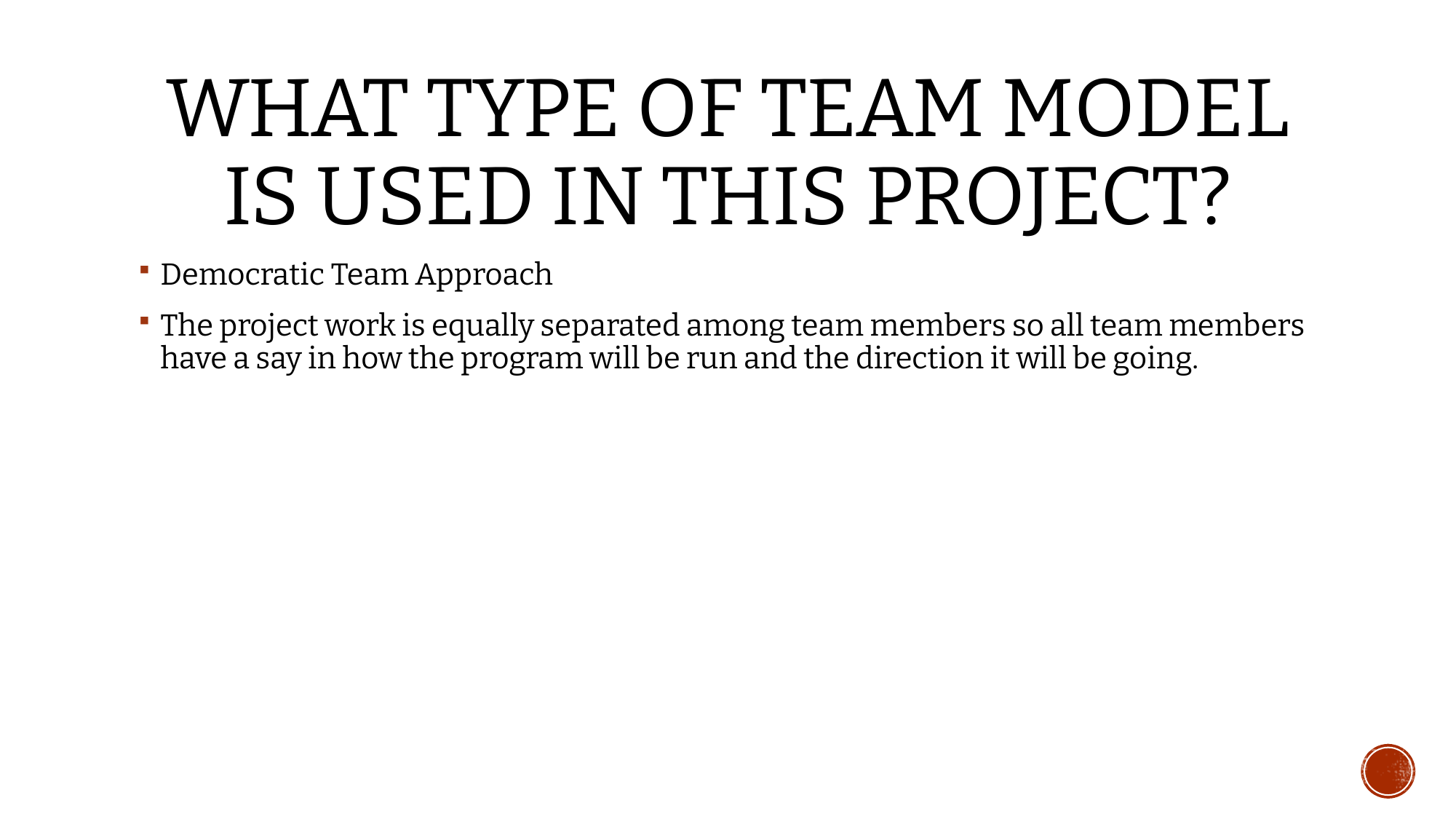

# What type of team model is used in this project?
Democratic Team Approach
The project work is equally separated among team members so all team members have a say in how the program will be run and the direction it will be going.